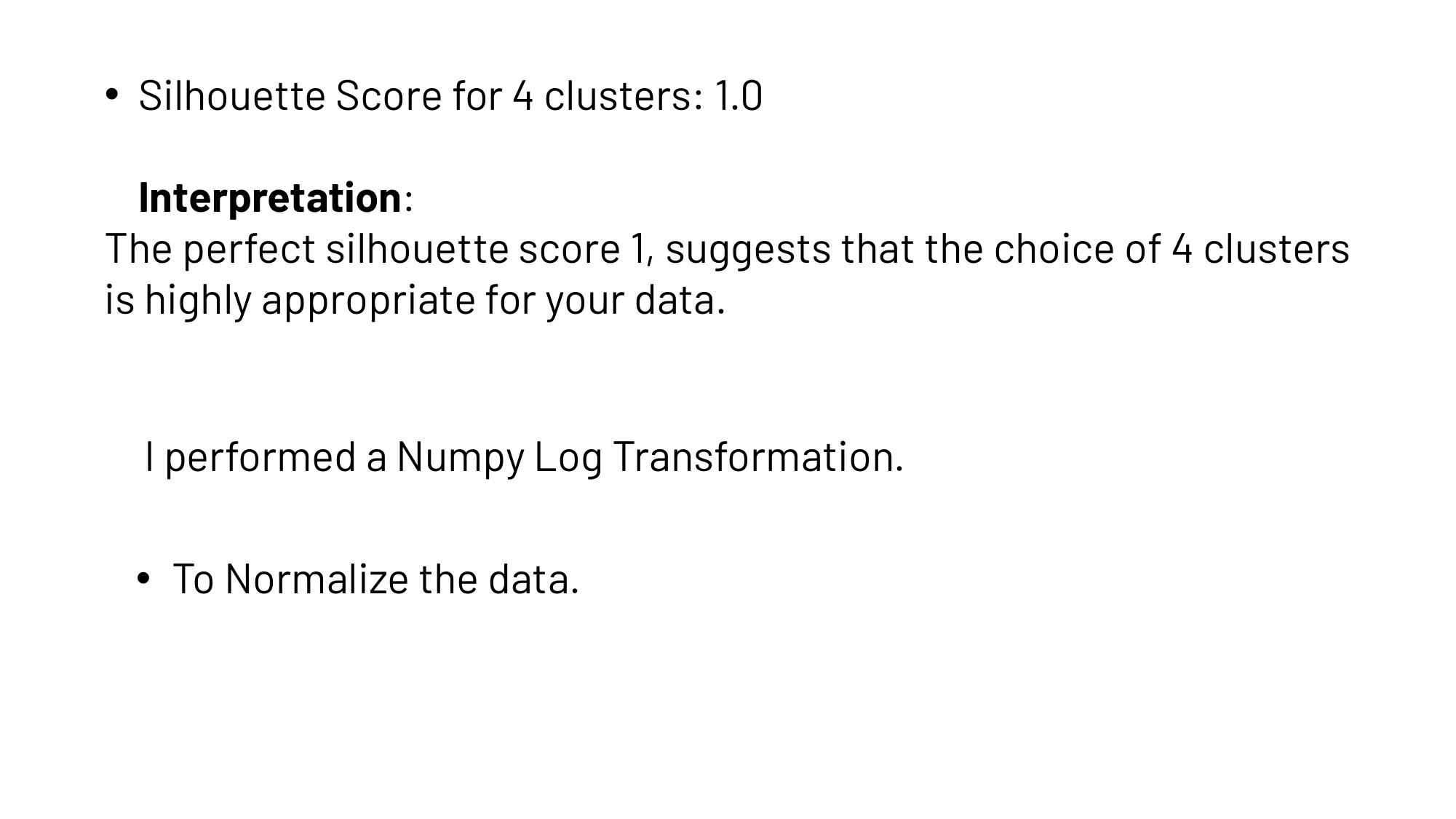

# Silhouette Score for 4 clusters: 1.0 Interpretation:
The perfect silhouette score 1, suggests that the choice of 4 clusters is highly appropriate for your data.
 I performed a Numpy Log Transformation.

 To Normalize the data.